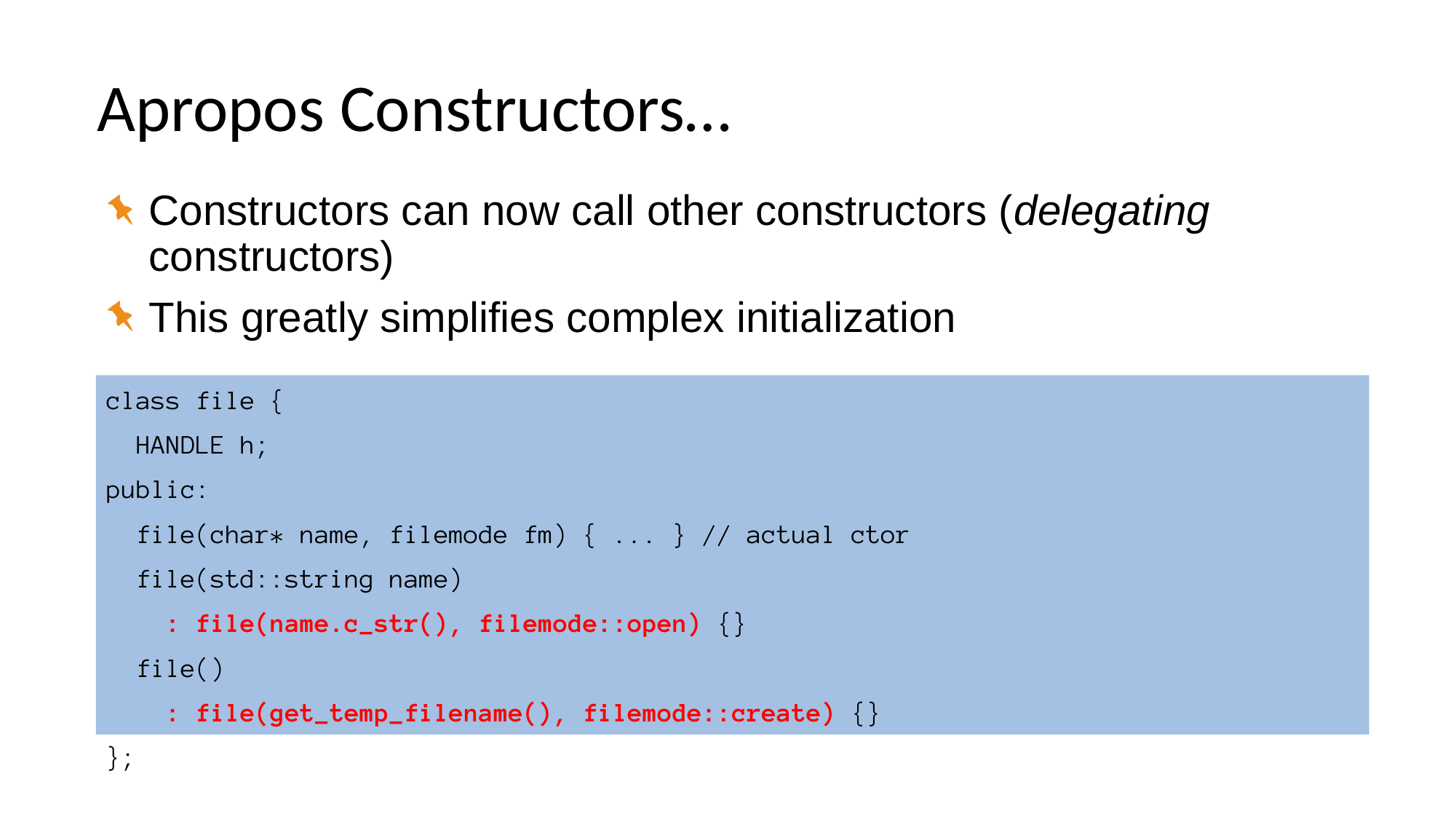

Apropos Constructors…
Constructors can now call other constructors (delegating constructors)
This greatly simplifies complex initialization
class file {
  HANDLE h;
public:
  file(char* name, filemode fm) { ... } // actual ctor
  file(std::string name)
    : file(name.c_str(), filemode::open) {}
  file()
    : file(get_temp_filename(), filemode::create) {}
};